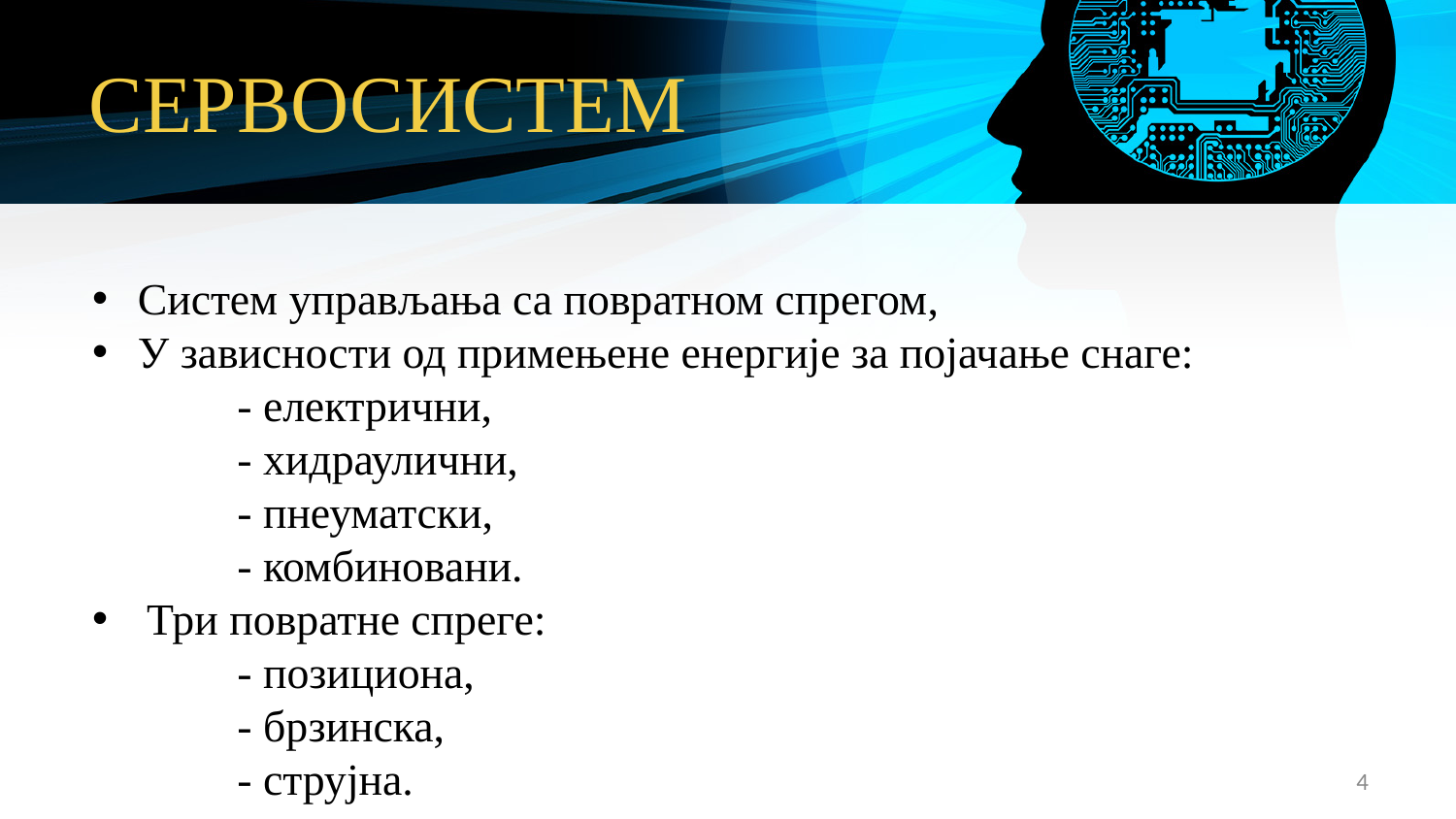

СЕРВОСИСТЕМ
Систем управљања са повратном спрегом,
У зависности од примењене енергије за појачање снаге:
             - електрични,
             - хидраулични,
             - пнеуматски,
             - комбиновани.
Три повратне спреге:
             - позициона,
             - брзинска,
             - струјна.

4